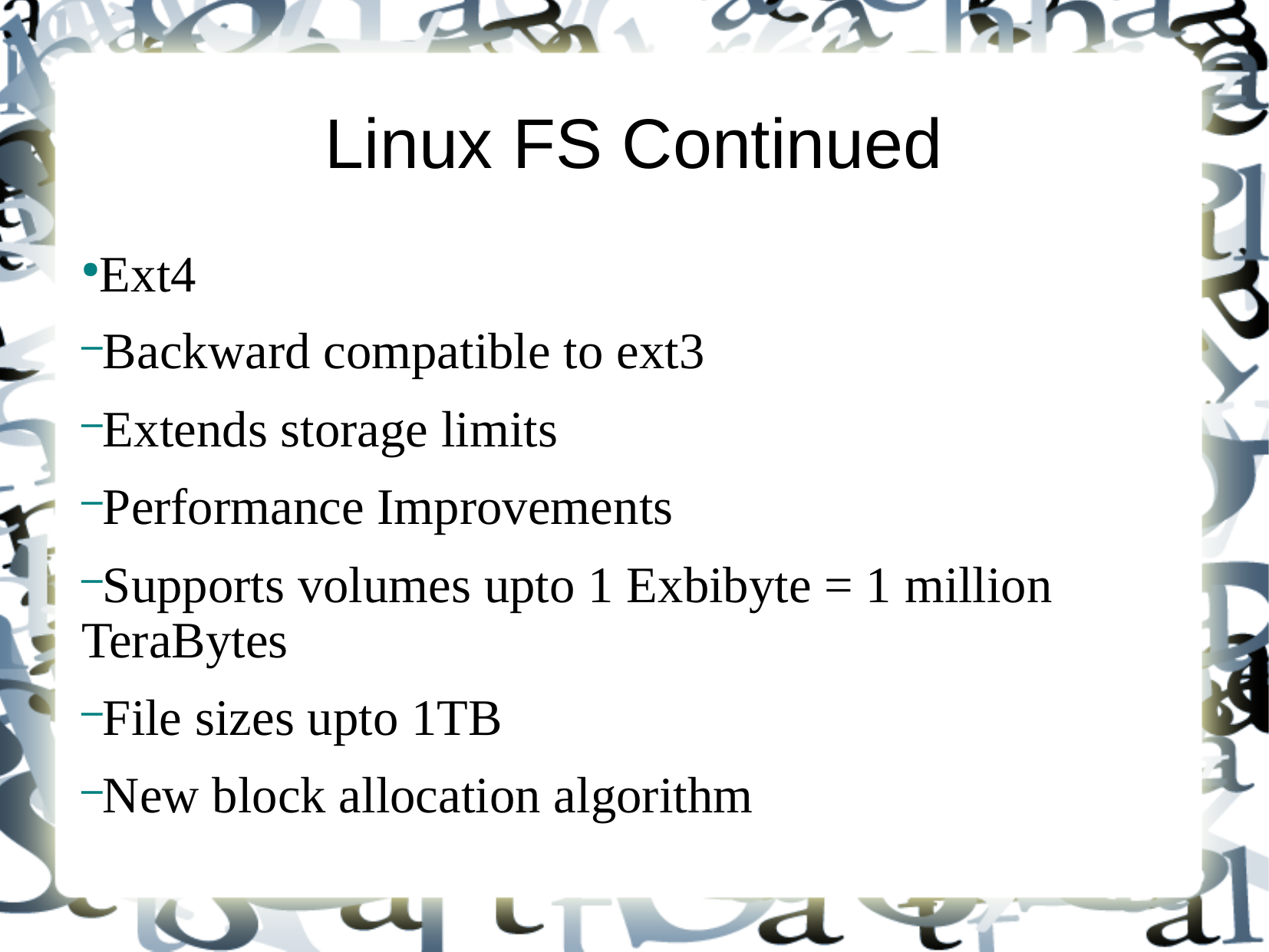

Linux FS Continued
Ext4
Backward compatible to ext3
Extends storage limits
Performance Improvements
Supports volumes upto 1 Exbibyte = 1 million TeraBytes
File sizes upto 1TB
New block allocation algorithm